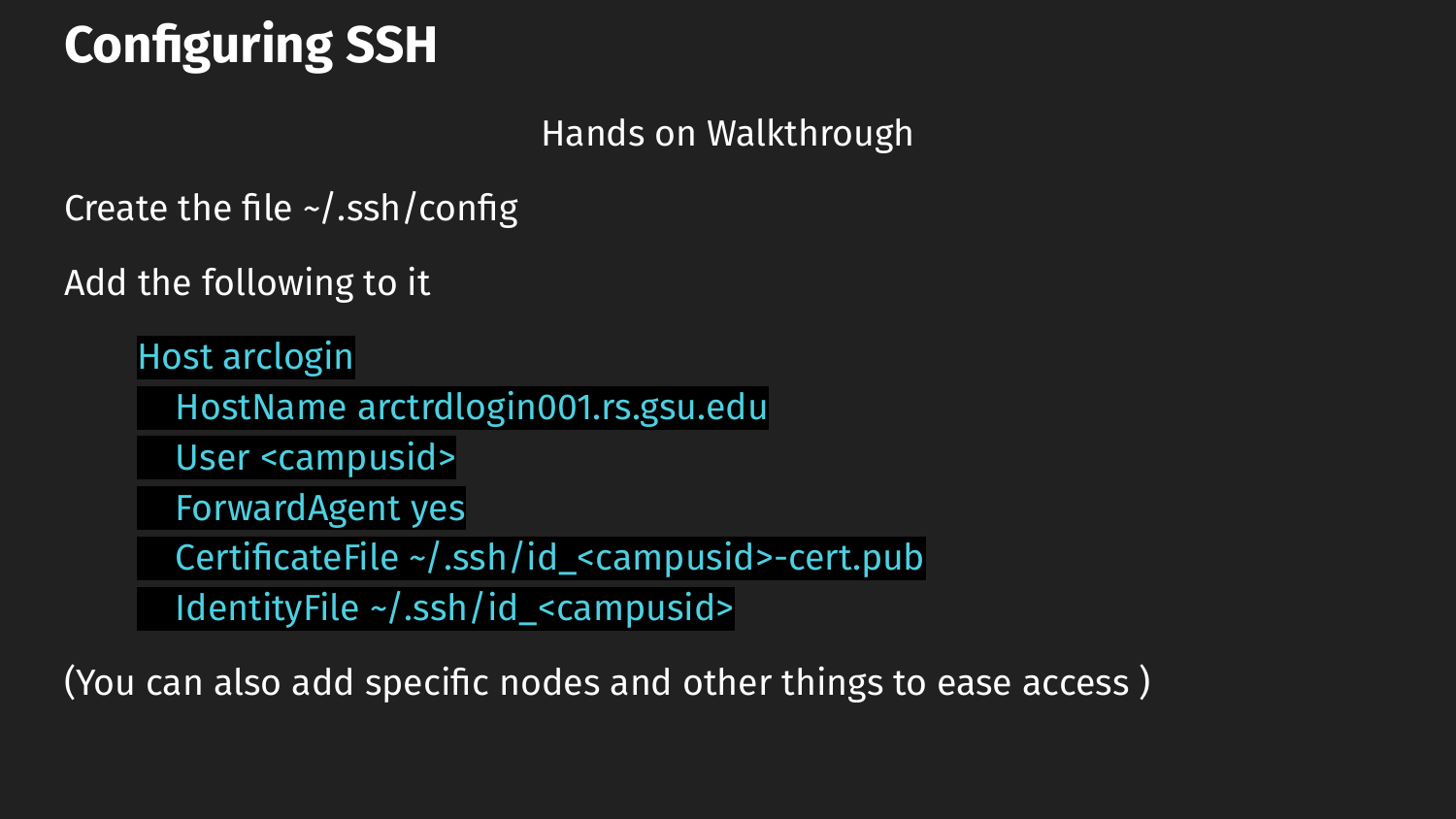

# Configuring SSH
Hands on Walkthrough
Create the file ~/.ssh/config
Add the following to it
Host arclogin
    HostName arctrdlogin001.rs.gsu.edu
    User <campusid>
    ForwardAgent yes
    CertificateFile ~/.ssh/id_<campusid>-cert.pub
    IdentityFile ~/.ssh/id_<campusid>
(You can also add specific nodes and other things to ease access )